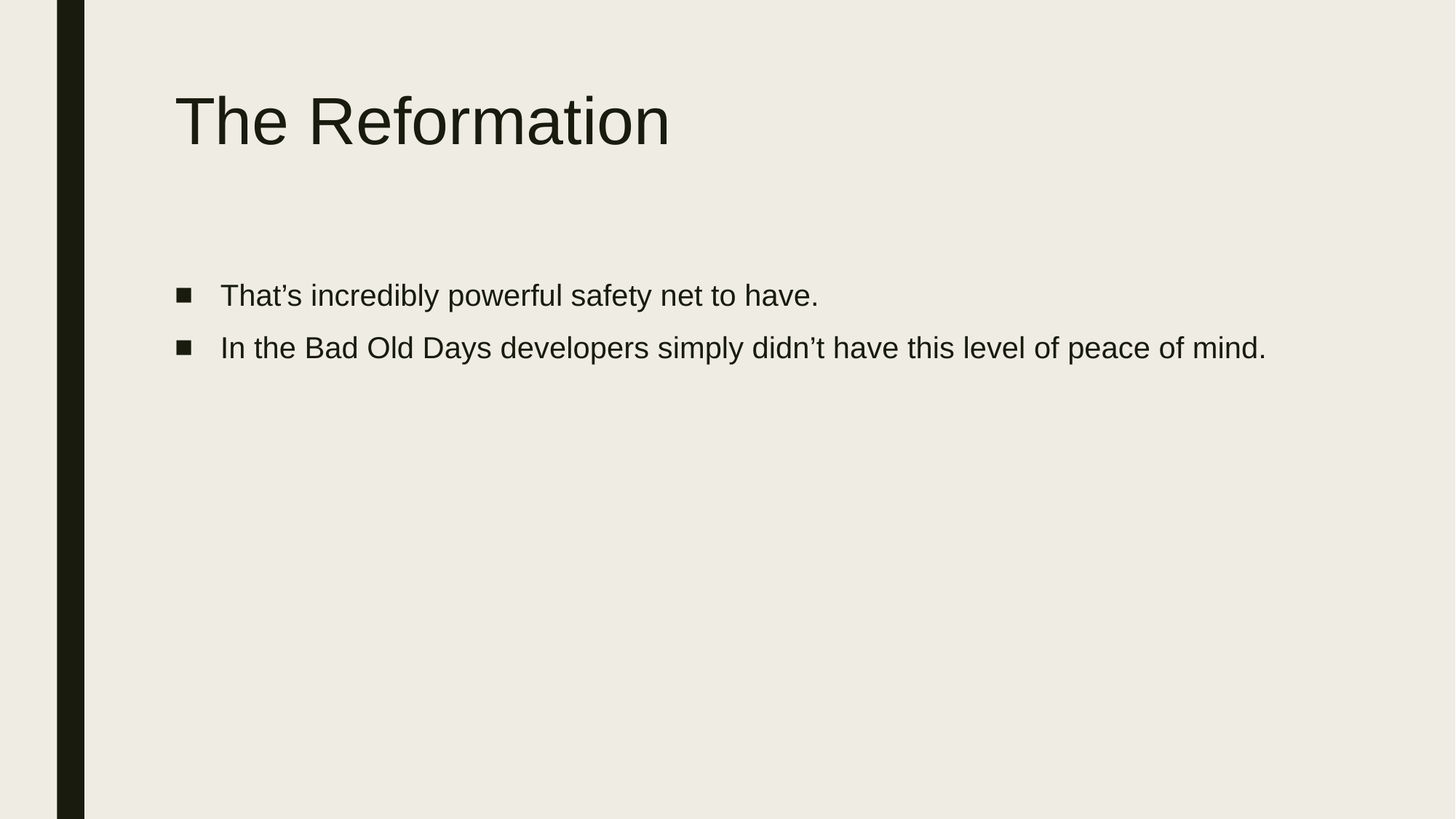

# The Reformation
That’s incredibly powerful safety net to have.
In the Bad Old Days developers simply didn’t have this level of peace of mind.